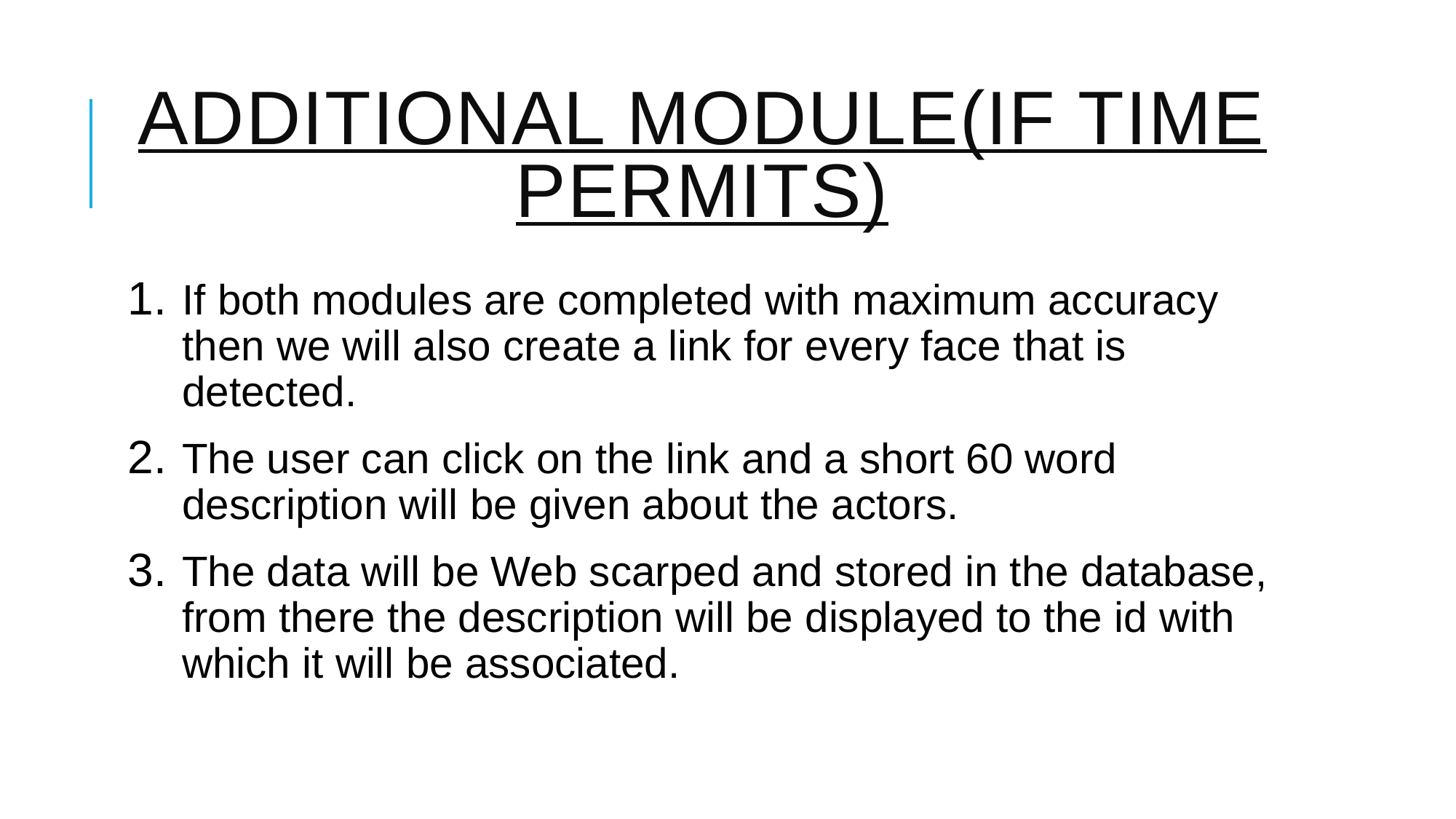

# Additional Module(If time permits)
If both modules are completed with maximum accuracy then we will also create a link for every face that is detected.
The user can click on the link and a short 60 word description will be given about the actors.
The data will be Web scarped and stored in the database, from there the description will be displayed to the id with which it will be associated.